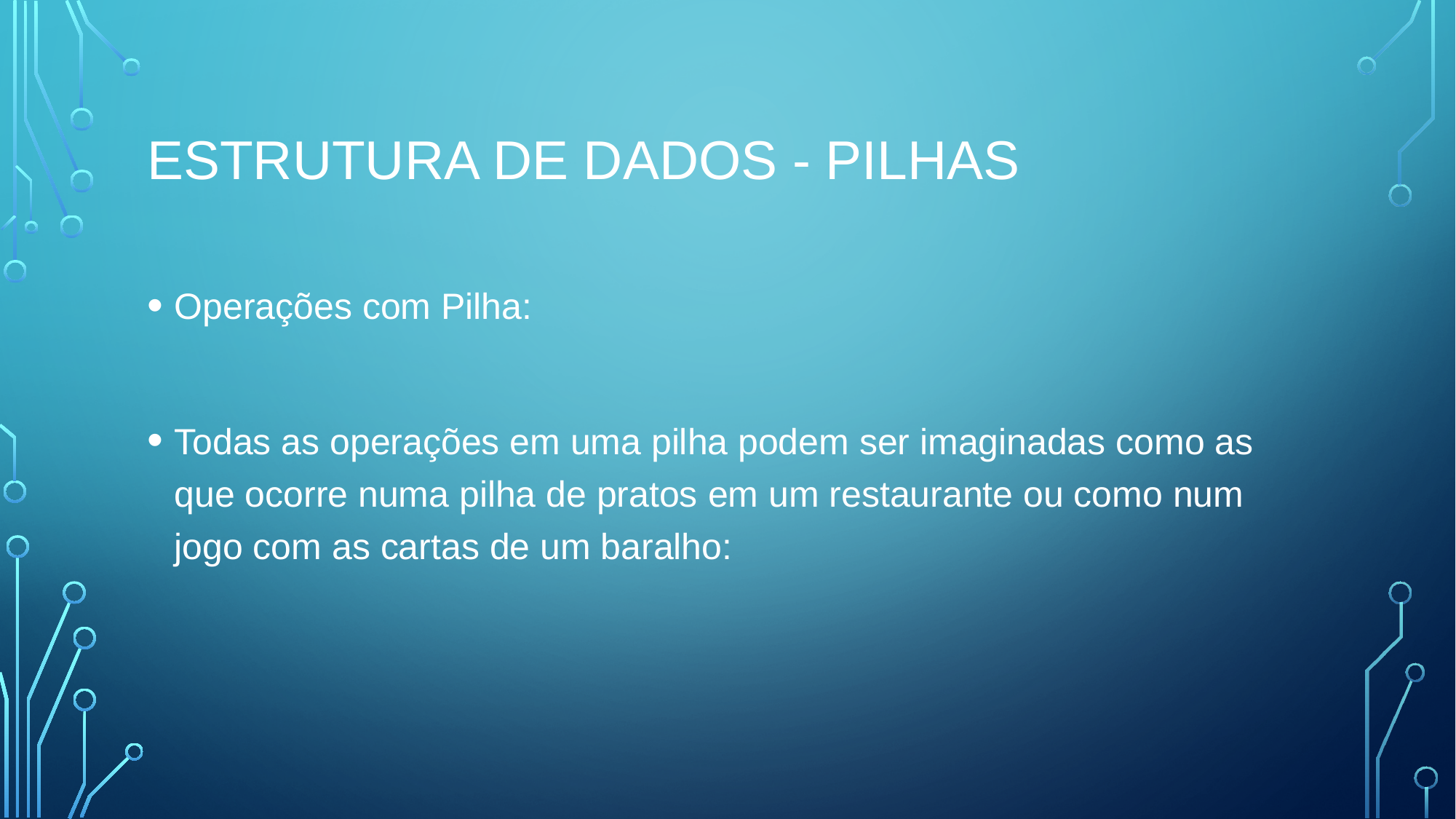

# Estrutura de dados - Pilhas
Operações com Pilha:

Todas as operações em uma pilha podem ser imaginadas como as que ocorre numa pilha de pratos em um restaurante ou como num jogo com as cartas de um baralho: